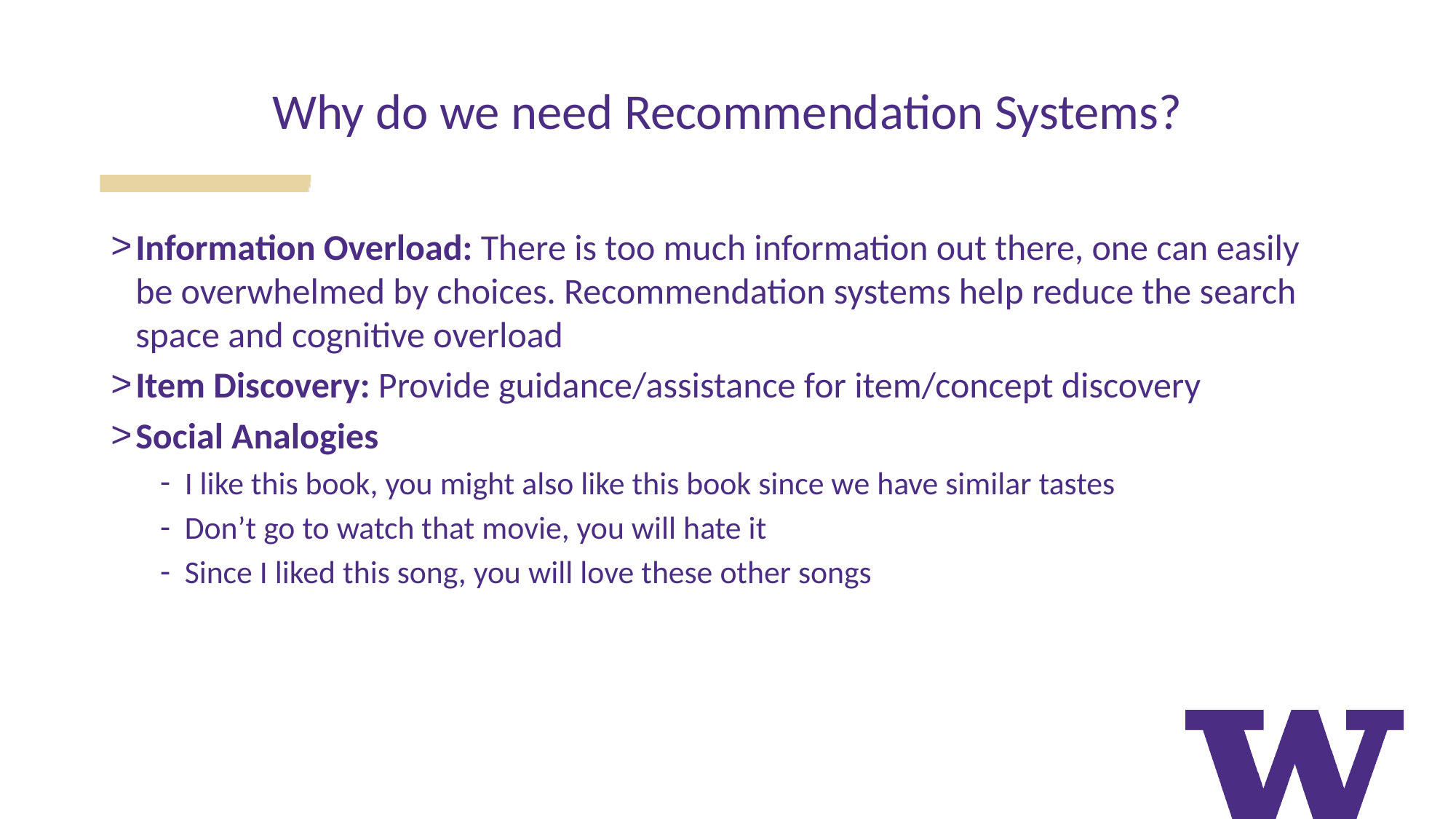

# Why do we need Recommendation Systems?
Information Overload: There is too much information out there, one can easily be overwhelmed by choices. Recommendation systems help reduce the search space and cognitive overload
Item Discovery: Provide guidance/assistance for item/concept discovery
Social Analogies
I like this book, you might also like this book since we have similar tastes
Don’t go to watch that movie, you will hate it
Since I liked this song, you will love these other songs